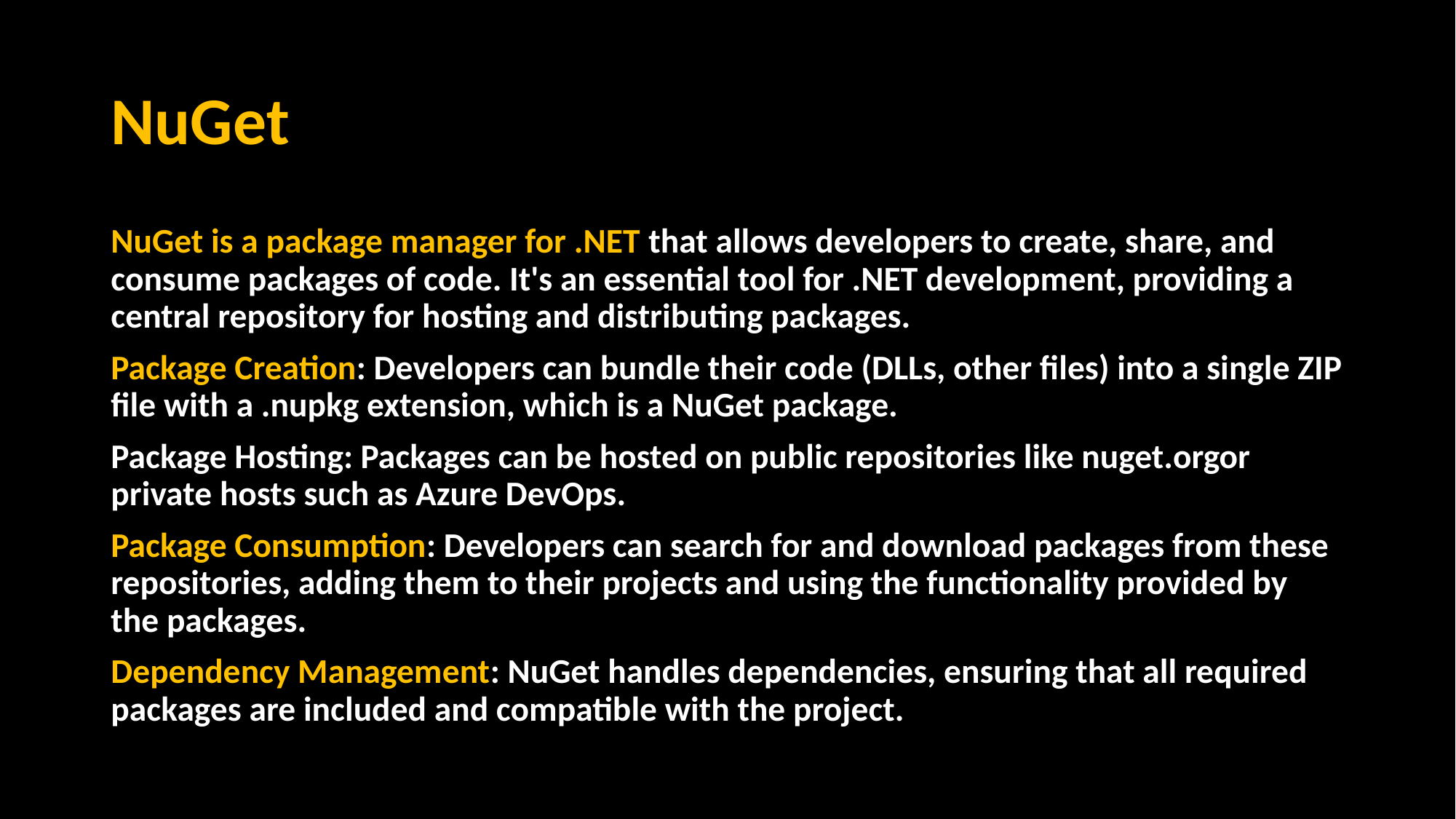

# NuGet
NuGet is a package manager for .NET that allows developers to create, share, and consume packages of code. It's an essential tool for .NET development, providing a central repository for hosting and distributing packages.
Package Creation: Developers can bundle their code (DLLs, other files) into a single ZIP file with a .nupkg extension, which is a NuGet package.
Package Hosting: Packages can be hosted on public repositories like nuget.orgor private hosts such as Azure DevOps.
Package Consumption: Developers can search for and download packages from these repositories, adding them to their projects and using the functionality provided by the packages.
Dependency Management: NuGet handles dependencies, ensuring that all required packages are included and compatible with the project.